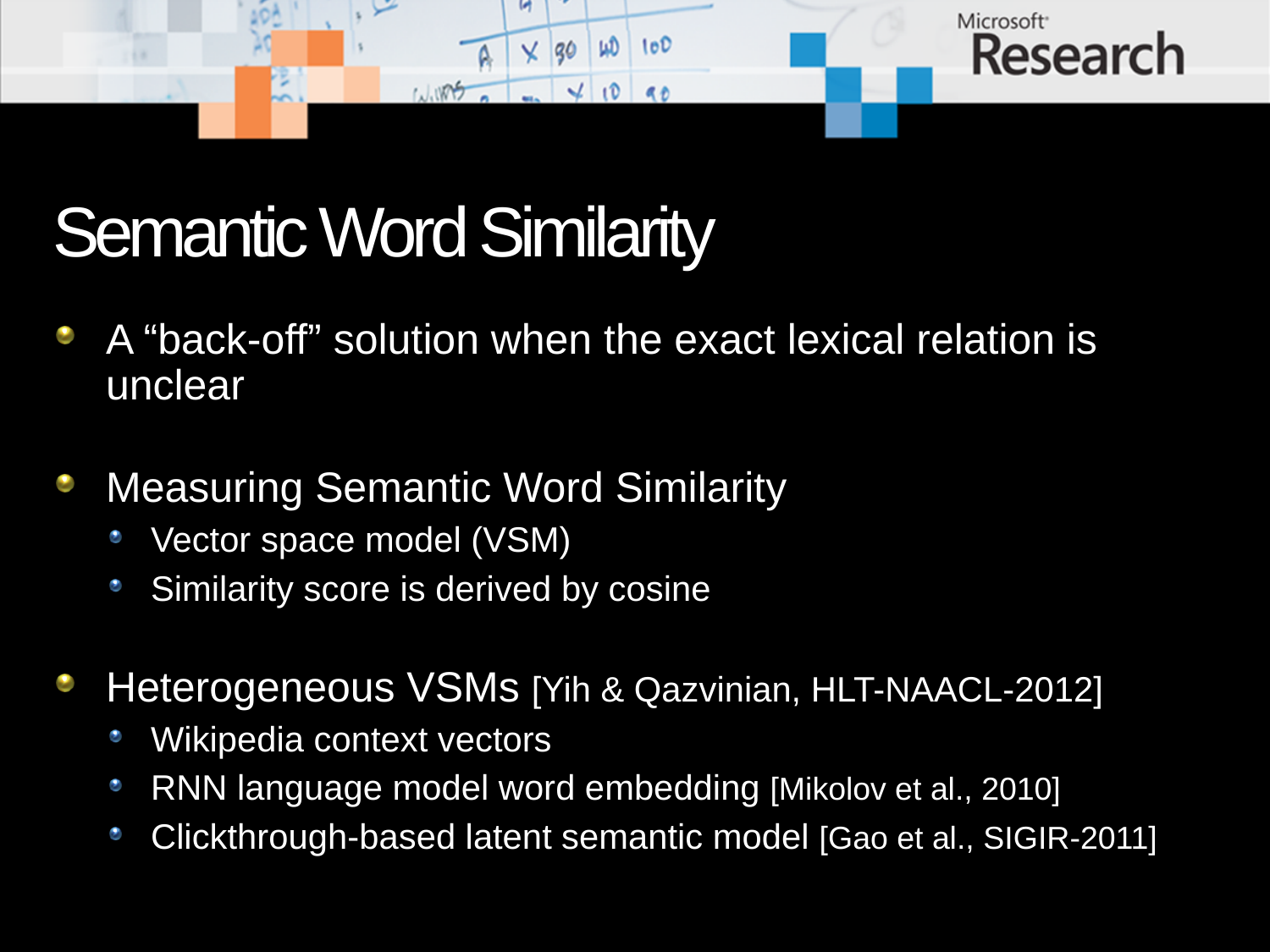

# Semantic Word Similarity
A “back-off” solution when the exact lexical relation is unclear

Measuring Semantic Word Similarity
Vector space model (VSM)
Similarity score is derived by cosine

Heterogeneous VSMs [Yih & Qazvinian, HLT-NAACL-2012]
Wikipedia context vectors
RNN language model word embedding [Mikolov et al., 2010]
Clickthrough-based latent semantic model [Gao et al., SIGIR-2011]